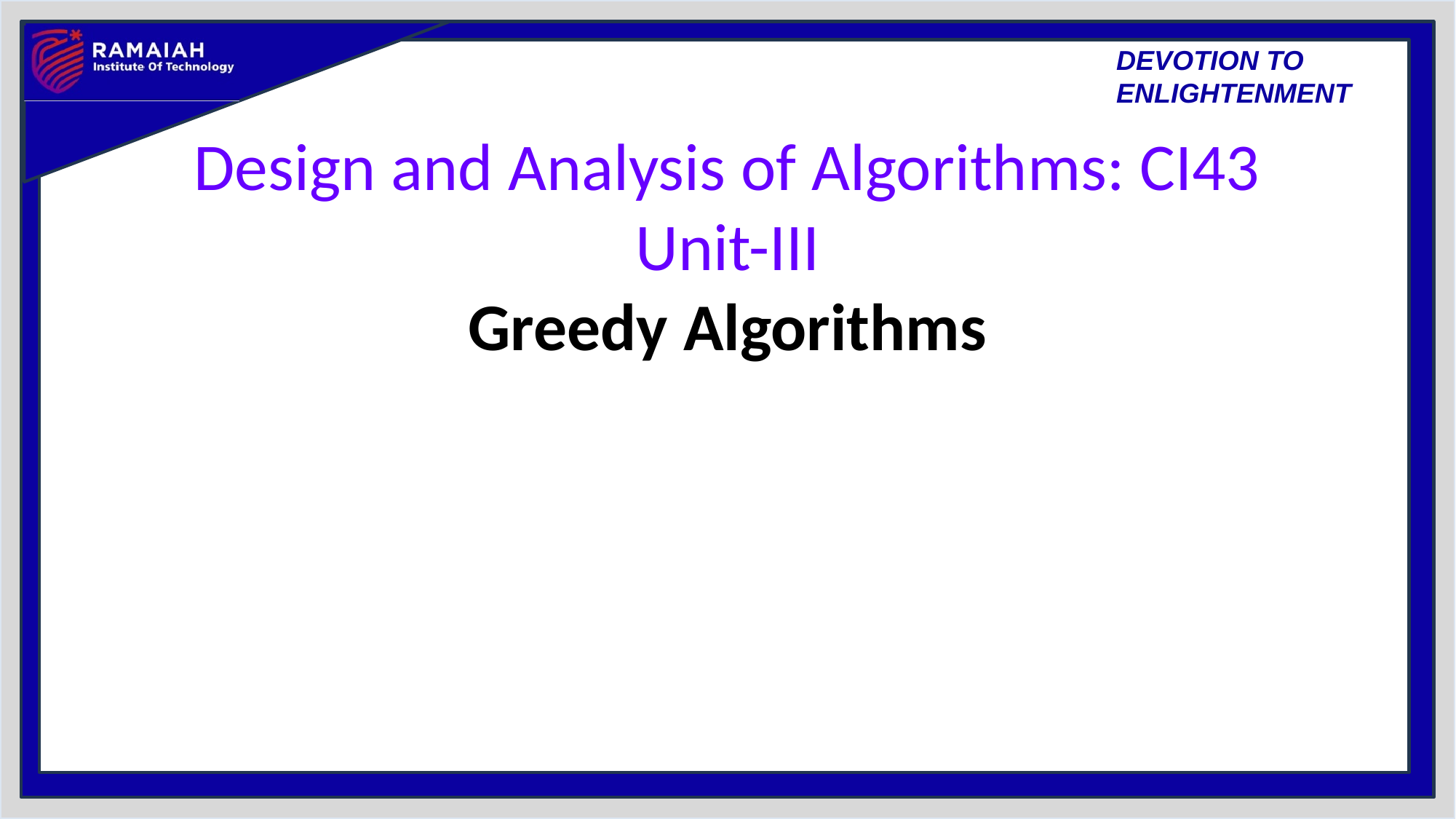

# Design and Analysis of Algorithms: CI43 Unit-III Greedy Algorithms